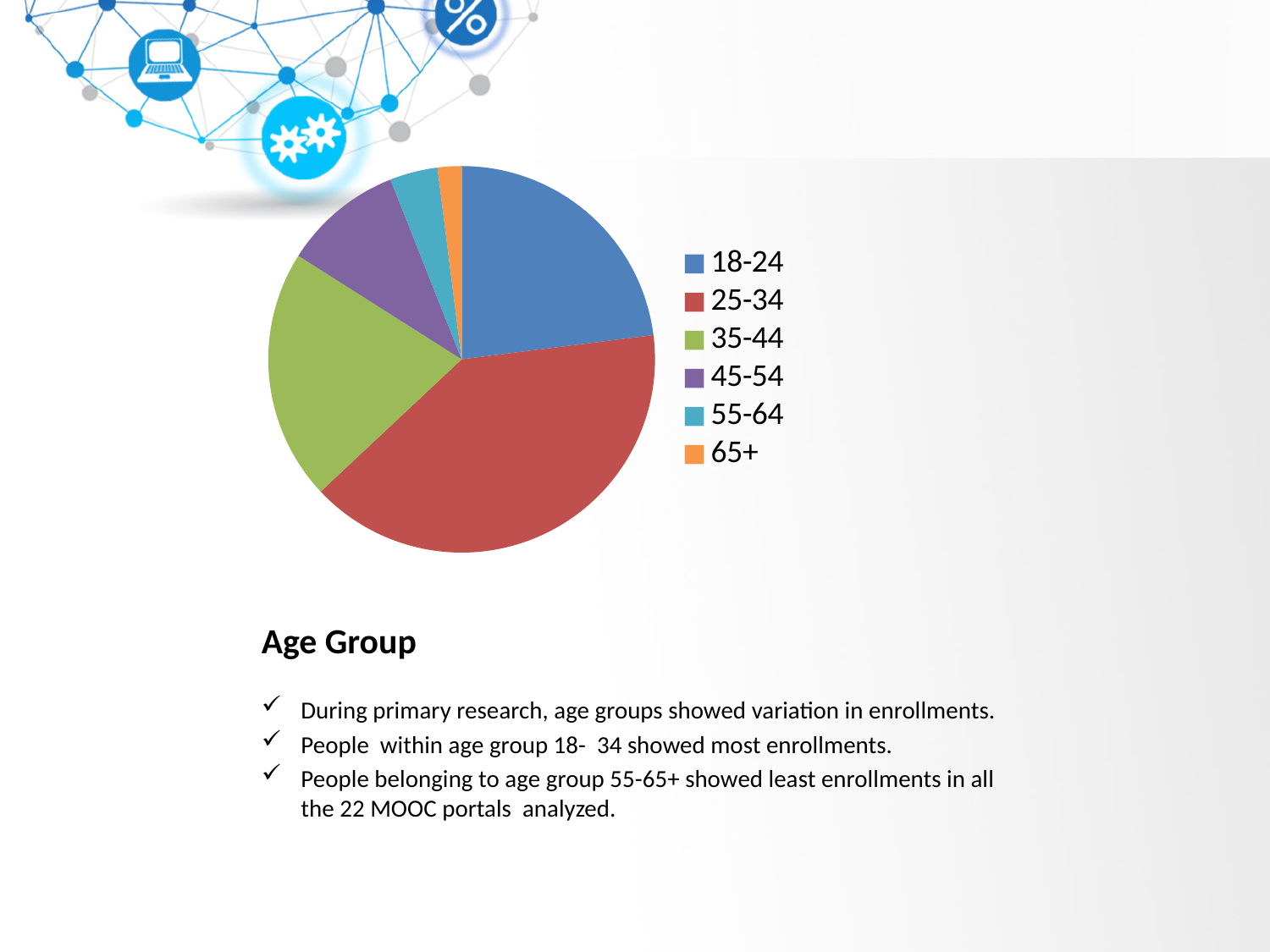

### Chart

| Category |  |
|---|---|
| 18-24 | 23.0 |
| 25-34 | 40.0 |
| 35-44 | 21.0 |
| 45-54 | 10.0 |
| 55-64 | 4.0 |
| 65+ | 2.0 |
# Age Group
During primary research, age groups showed variation in enrollments.
People  within age group 18-  34 showed most enrollments.
People belonging to age group 55-65+ showed least enrollments in all the 22 MOOC portals  analyzed.